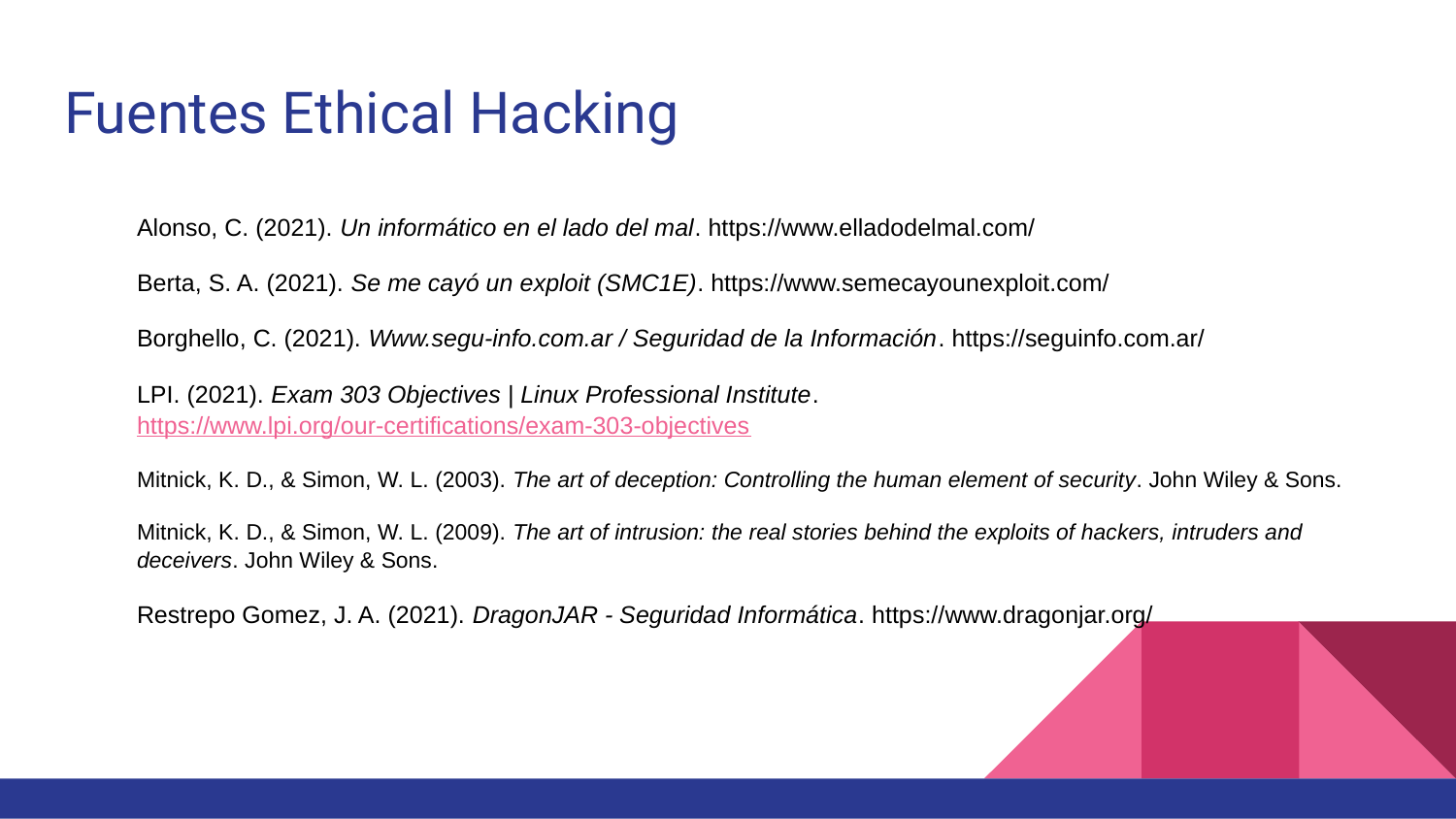

# Fuentes Ethical Hacking
Alonso, C. (2021). Un informático en el lado del mal. https://www.elladodelmal.com/
Berta, S. A. (2021). Se me cayó un exploit (SMC1E). https://www.semecayounexploit.com/
Borghello, C. (2021). Www.segu-info.com.ar / Seguridad de la Información. https://seguinfo.com.ar/
LPI. (2021). Exam 303 Objectives | Linux Professional Institute. https://www.lpi.org/our-certifications/exam-303-objectives
Mitnick, K. D., & Simon, W. L. (2003). The art of deception: Controlling the human element of security. John Wiley & Sons.
Mitnick, K. D., & Simon, W. L. (2009). The art of intrusion: the real stories behind the exploits of hackers, intruders and deceivers. John Wiley & Sons.
Restrepo Gomez, J. A. (2021). DragonJAR - Seguridad Informática. https://www.dragonjar.org/